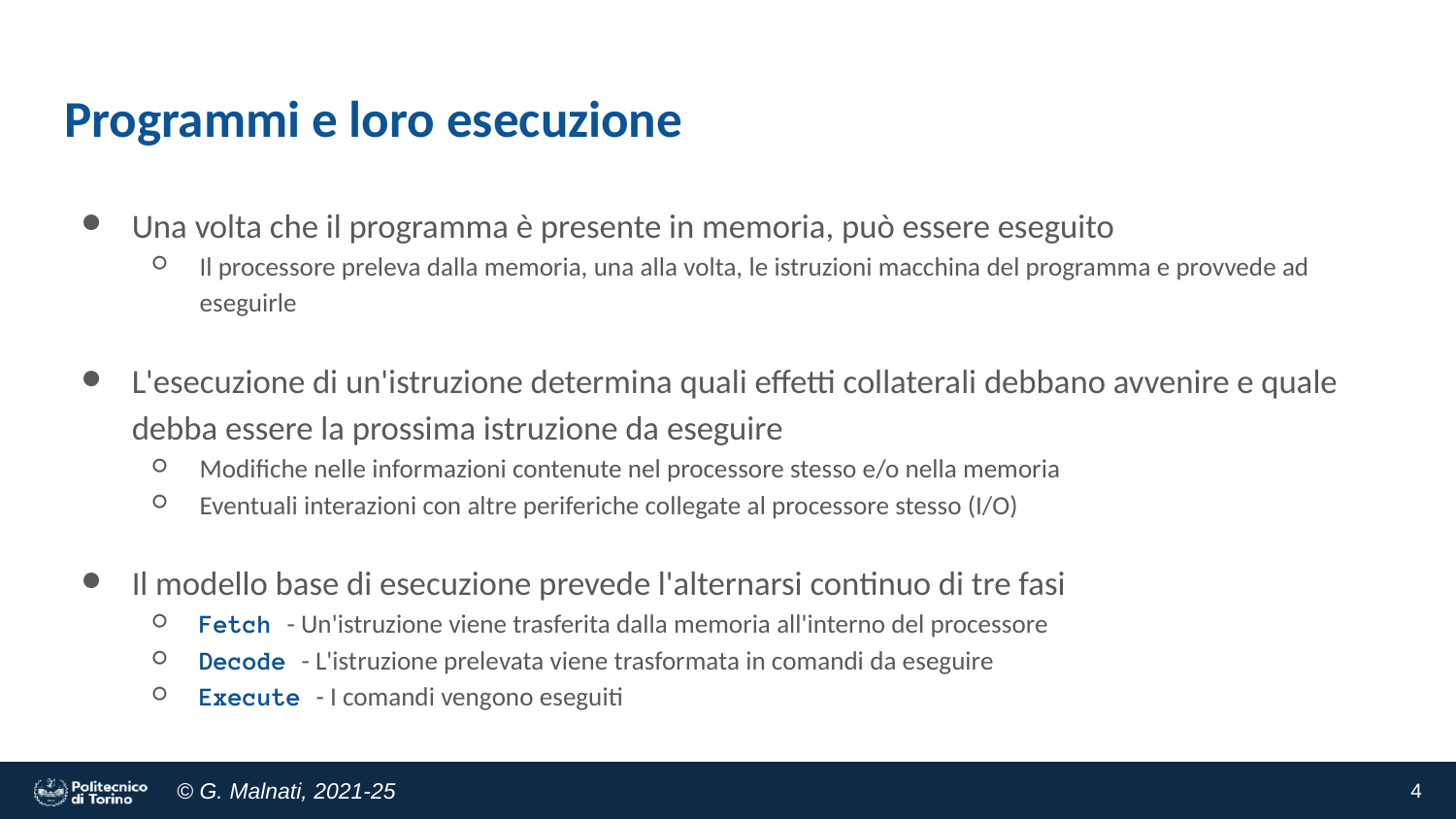

# Programmi e loro esecuzione
Una volta che il programma è presente in memoria, può essere eseguito
Il processore preleva dalla memoria, una alla volta, le istruzioni macchina del programma e provvede ad eseguirle
L'esecuzione di un'istruzione determina quali effetti collaterali debbano avvenire e quale debba essere la prossima istruzione da eseguire
Modifiche nelle informazioni contenute nel processore stesso e/o nella memoria
Eventuali interazioni con altre periferiche collegate al processore stesso (I/O)
Il modello base di esecuzione prevede l'alternarsi continuo di tre fasi
Fetch - Un'istruzione viene trasferita dalla memoria all'interno del processore
Decode - L'istruzione prelevata viene trasformata in comandi da eseguire
Execute - I comandi vengono eseguiti
4